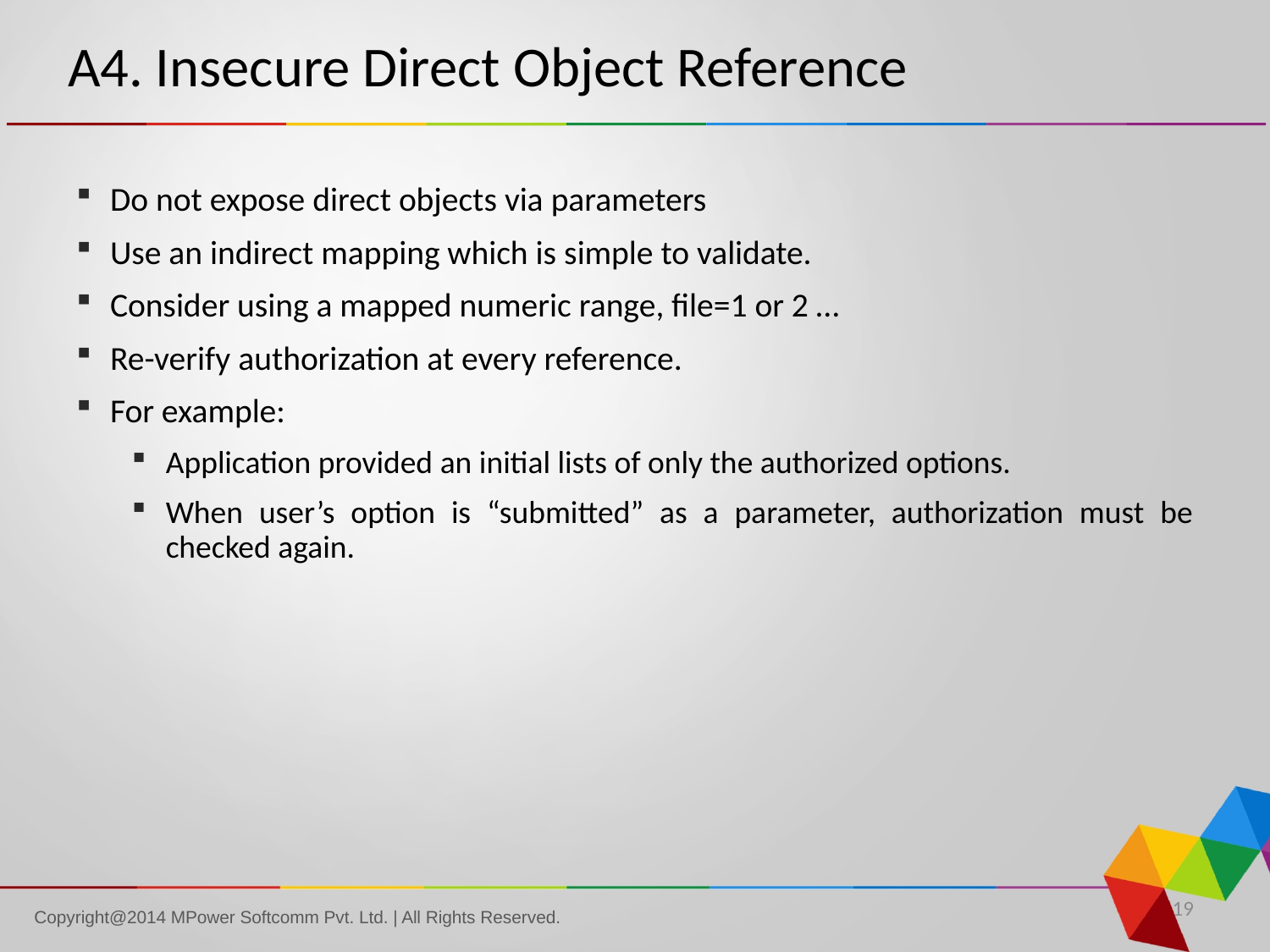

# A4. Insecure Direct Object Reference
Do not expose direct objects via parameters
Use an indirect mapping which is simple to validate.
Consider using a mapped numeric range, file=1 or 2 …
Re-verify authorization at every reference.
For example:
Application provided an initial lists of only the authorized options.
When user’s option is “submitted” as a parameter, authorization must be checked again.

19